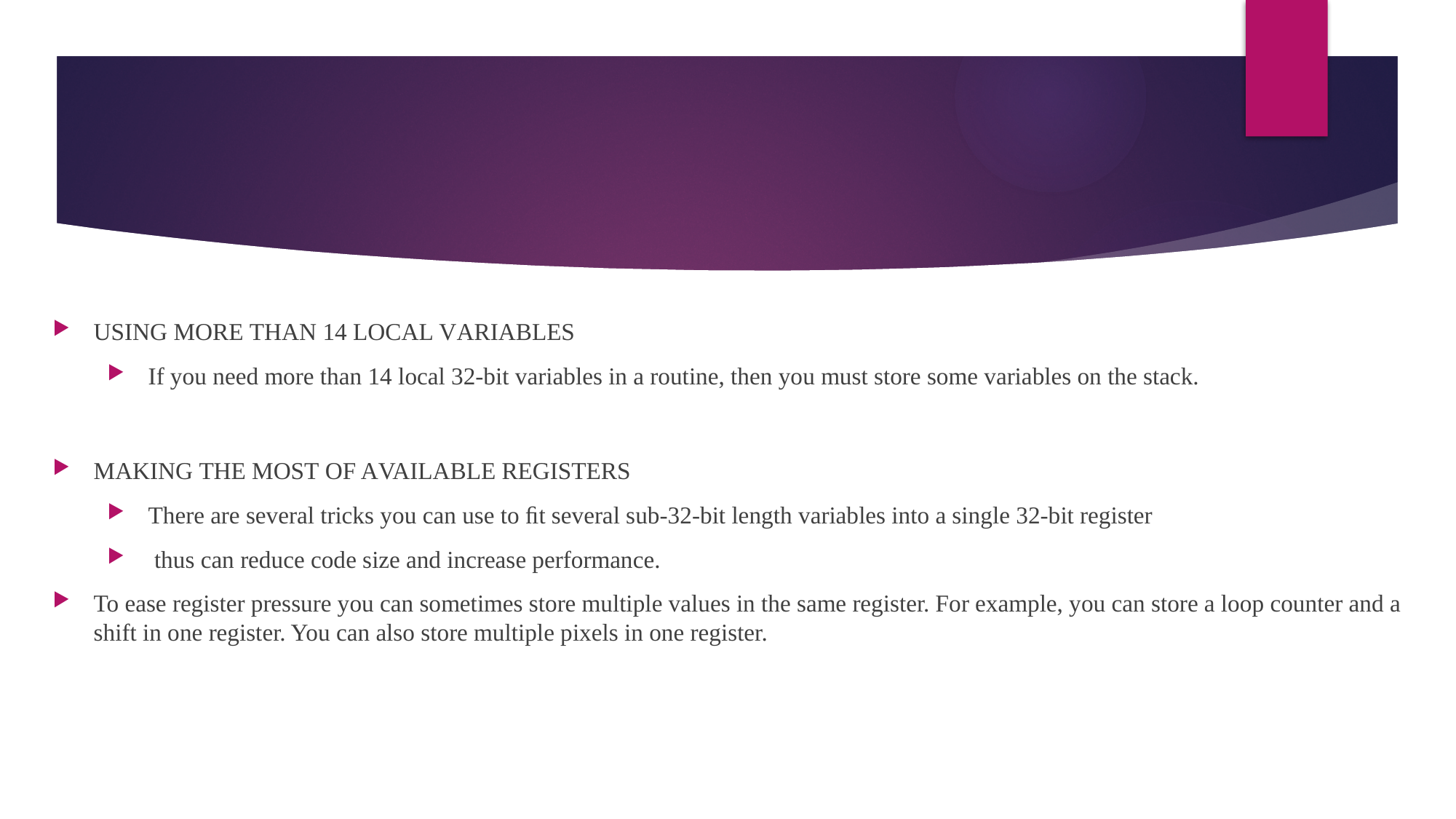

#
Using More than 14 Local Variables
If you need more than 14 local 32-bit variables in a routine, then you must store some variables on the stack.

Making the Most of Available Registers
There are several tricks you can use to ﬁt several sub-32-bit length variables into a single 32-bit register
 thus can reduce code size and increase performance.
To ease register pressure you can sometimes store multiple values in the same register. For example, you can store a loop counter and a shift in one register. You can also store multiple pixels in one register.